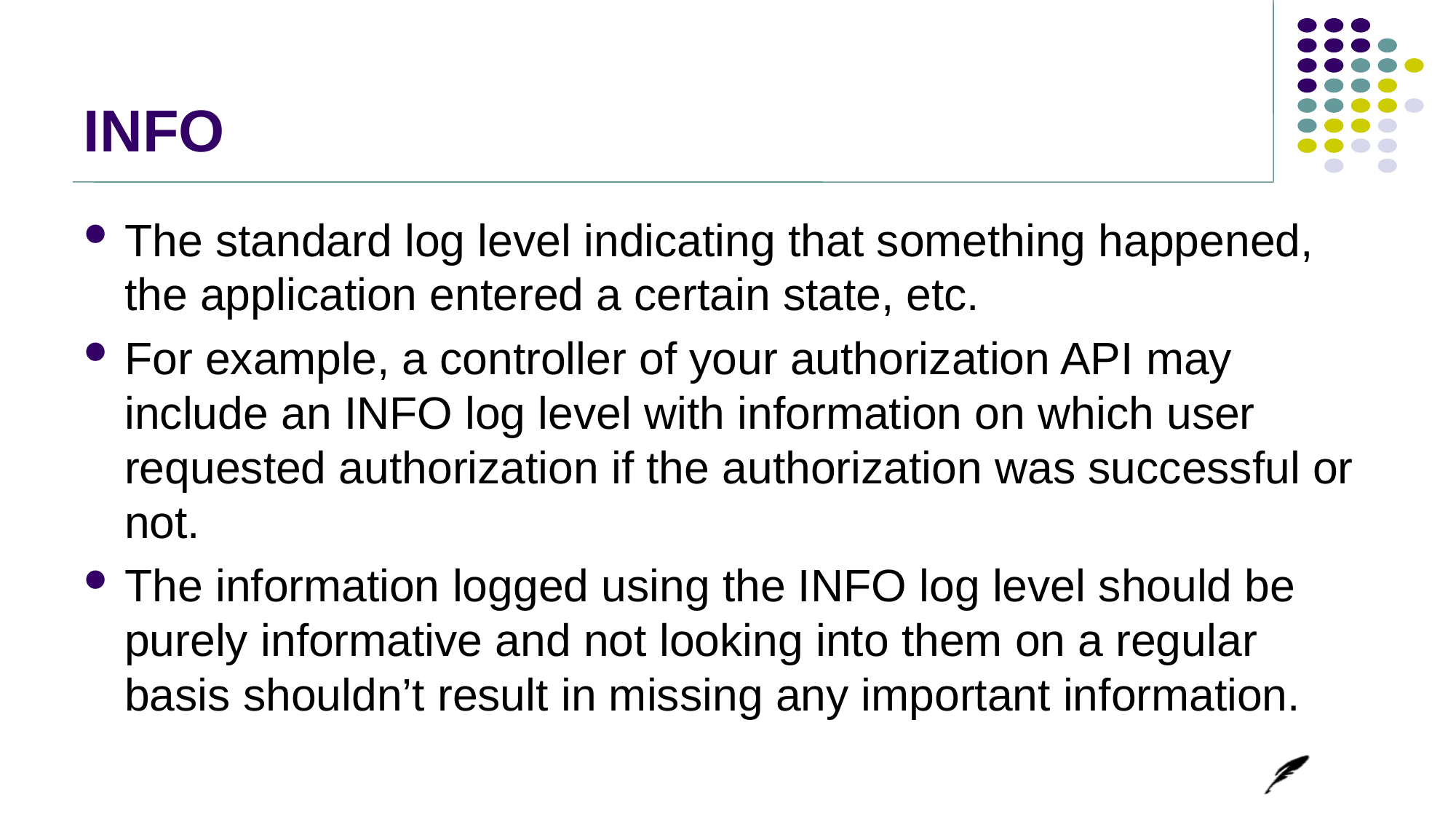

# INFO
The standard log level indicating that something happened, the application entered a certain state, etc.
For example, a controller of your authorization API may include an INFO log level with information on which user requested authorization if the authorization was successful or not.
The information logged using the INFO log level should be purely informative and not looking into them on a regular basis shouldn’t result in missing any important information.